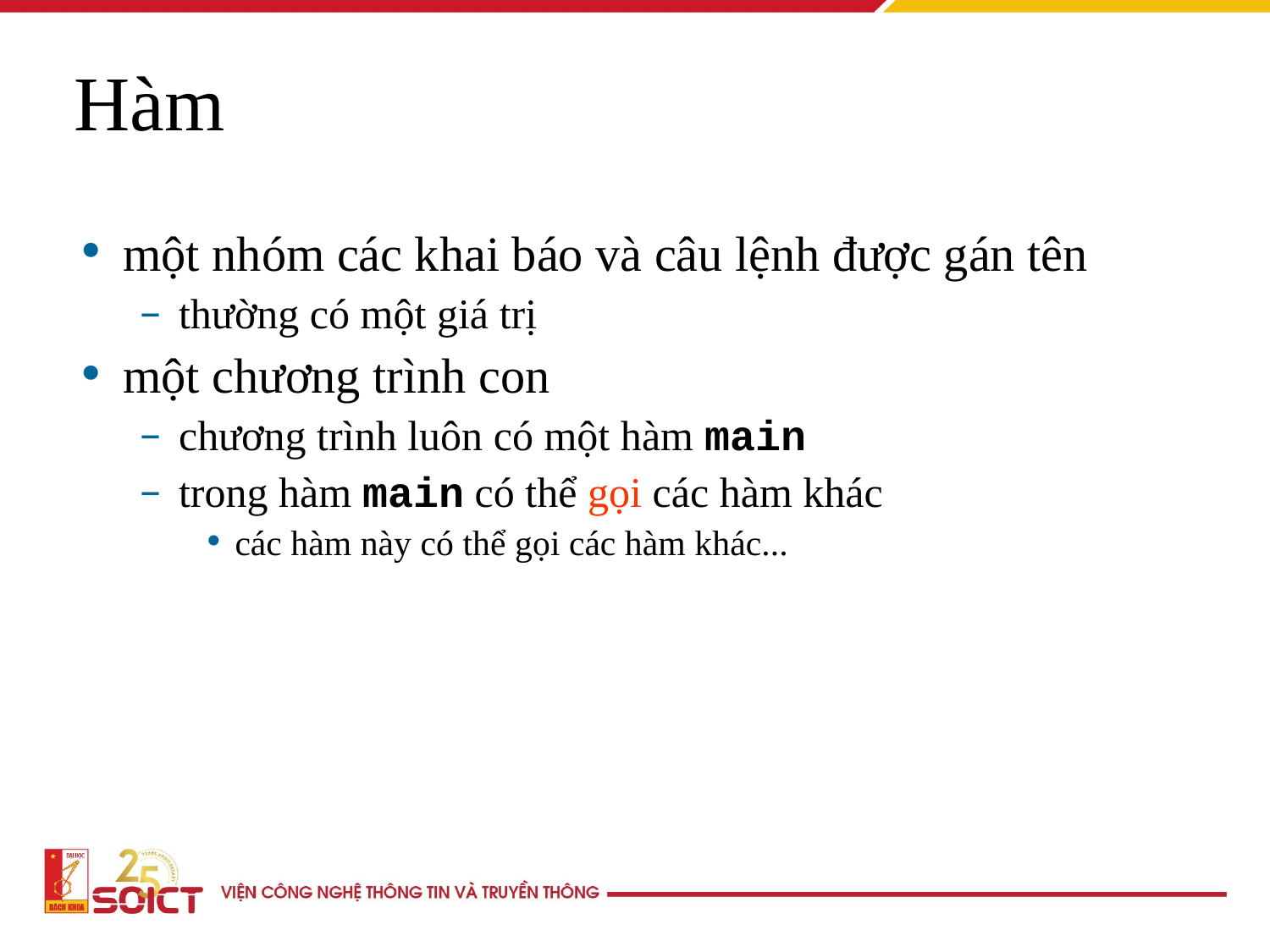

Hàm
một nhóm các khai báo và câu lệnh được gán tên
thường có một giá trị
một chương trình con
chương trình luôn có một hàm main
trong hàm main có thể gọi các hàm khác
các hàm này có thể gọi các hàm khác...